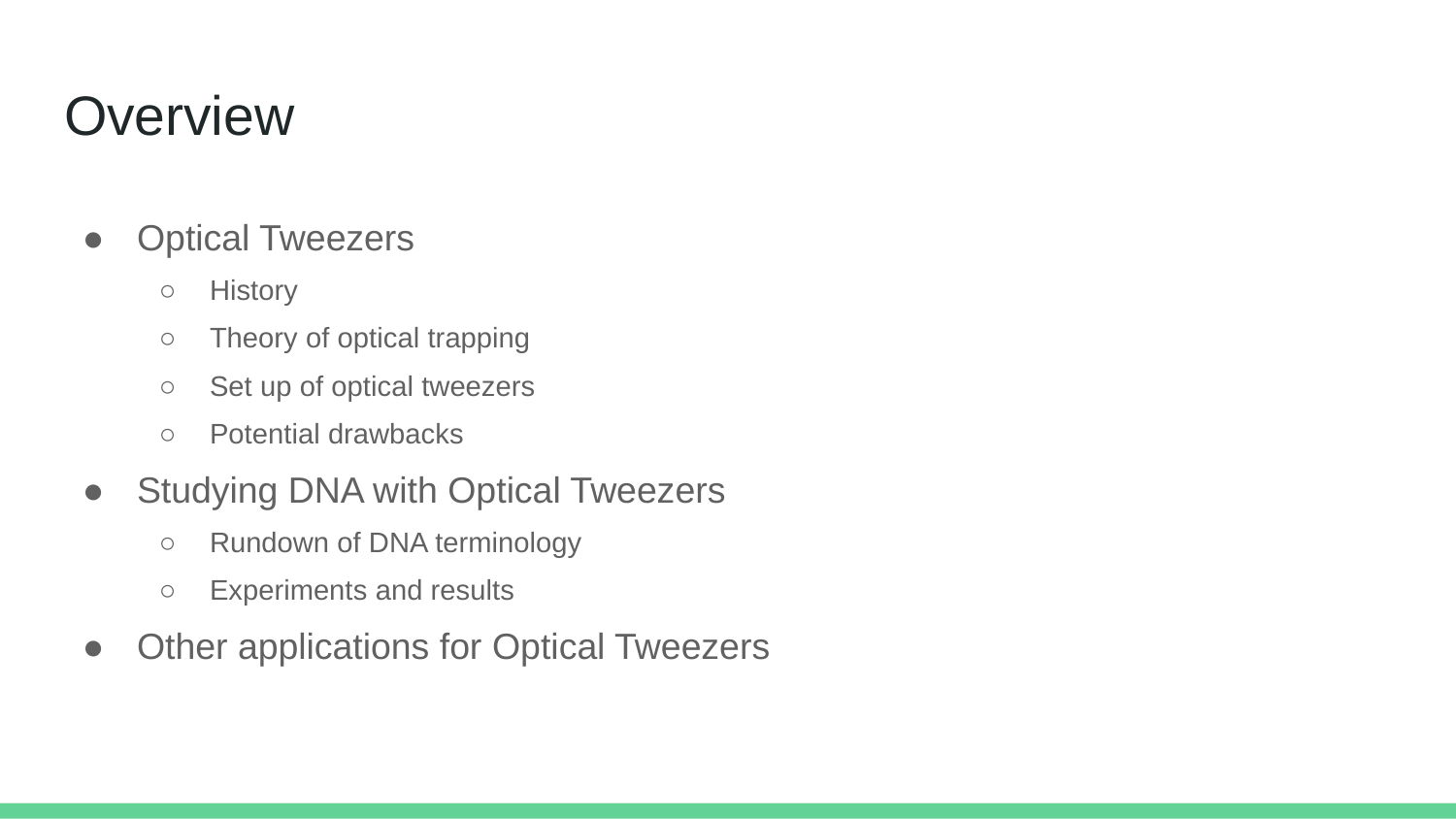

# Overview
Optical Tweezers
History
Theory of optical trapping
Set up of optical tweezers
Potential drawbacks
Studying DNA with Optical Tweezers
Rundown of DNA terminology
Experiments and results
Other applications for Optical Tweezers